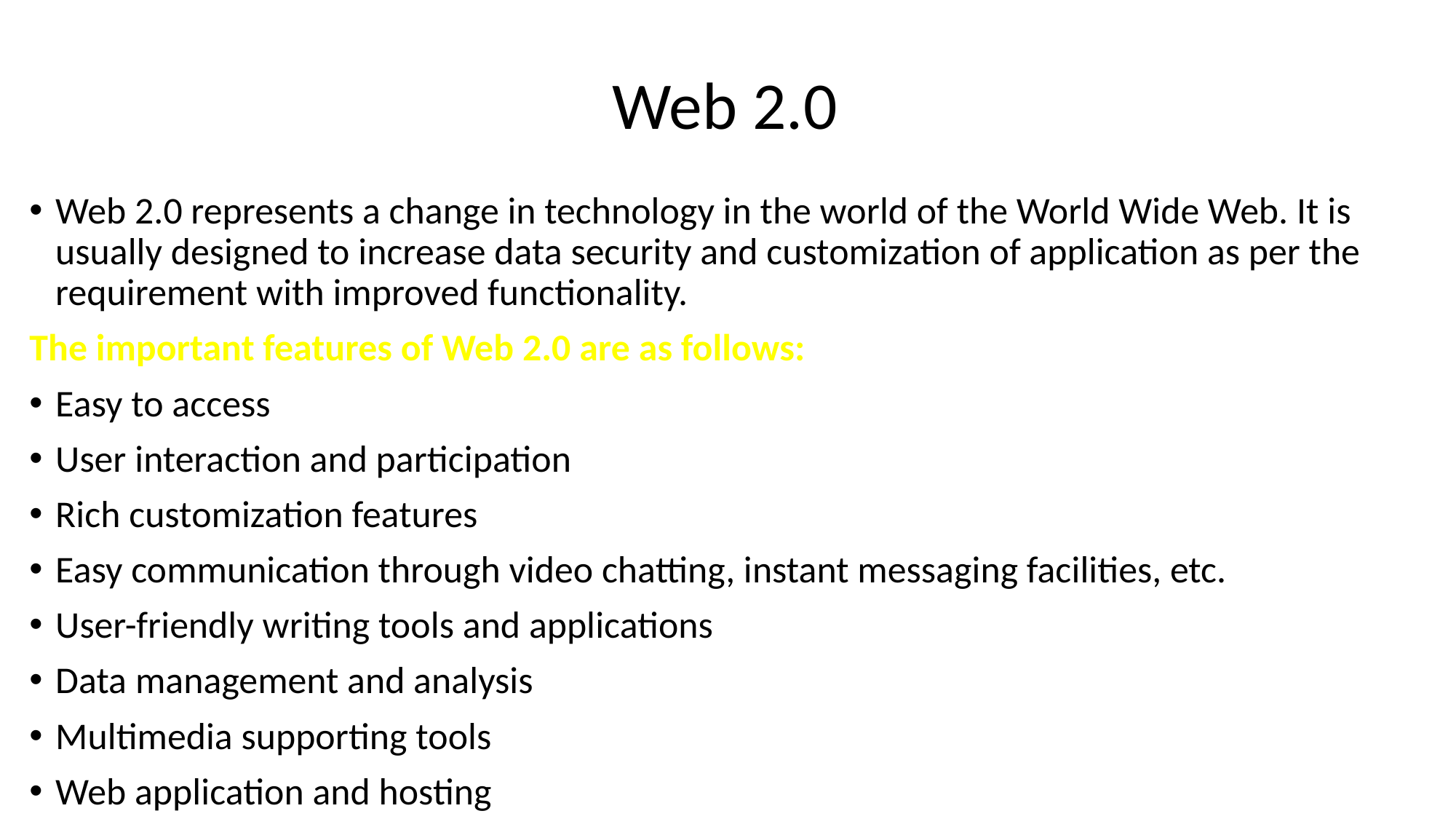

# Web 2.0
Web 2.0 represents a change in technology in the world of the World Wide Web. It is usually designed to increase data security and customization of application as per the requirement with improved functionality.
The important features of Web 2.0 are as follows:
Easy to access
User interaction and participation
Rich customization features
Easy communication through video chatting, instant messaging facilities, etc.
User-friendly writing tools and applications
Data management and analysis
Multimedia supporting tools
Web application and hosting